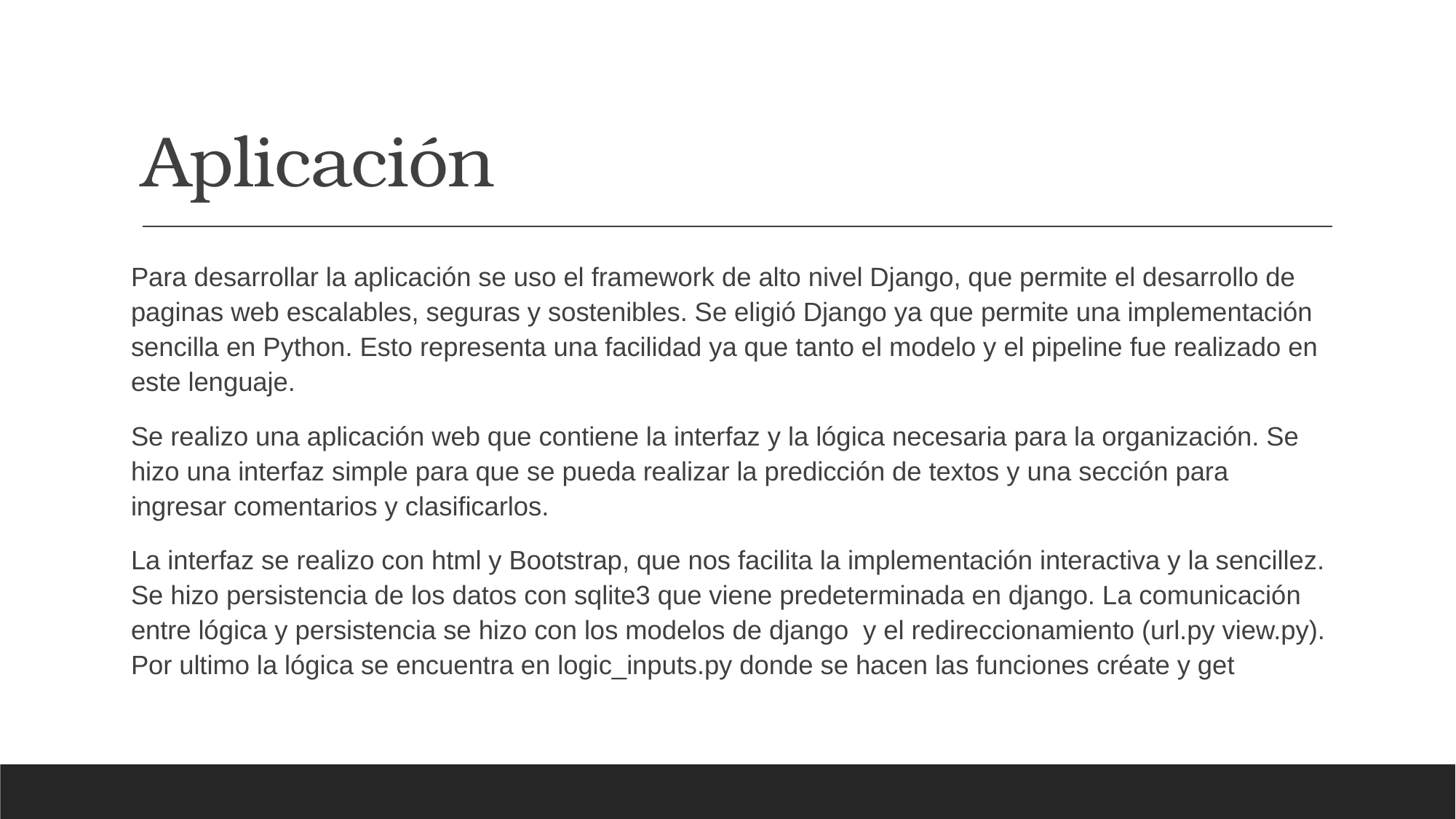

# Aplicación
Para desarrollar la aplicación se uso el framework de alto nivel Django, que permite el desarrollo de paginas web escalables, seguras y sostenibles. Se eligió Django ya que permite una implementación sencilla en Python. Esto representa una facilidad ya que tanto el modelo y el pipeline fue realizado en este lenguaje.
Se realizo una aplicación web que contiene la interfaz y la lógica necesaria para la organización. Se hizo una interfaz simple para que se pueda realizar la predicción de textos y una sección para ingresar comentarios y clasificarlos.
La interfaz se realizo con html y Bootstrap, que nos facilita la implementación interactiva y la sencillez. Se hizo persistencia de los datos con sqlite3 que viene predeterminada en django. La comunicación entre lógica y persistencia se hizo con los modelos de django  y el redireccionamiento (url.py view.py). Por ultimo la lógica se encuentra en logic_inputs.py donde se hacen las funciones créate y get